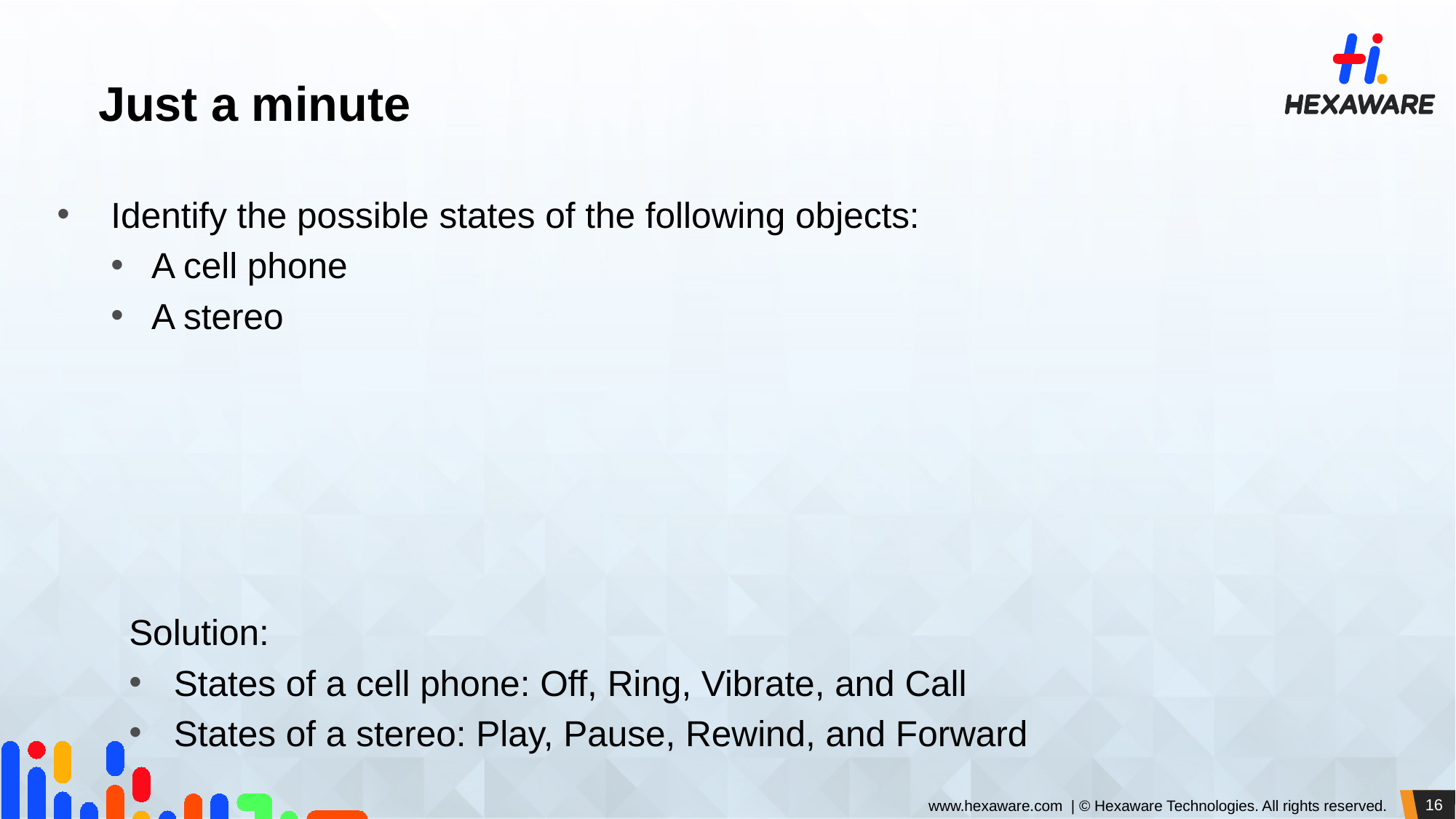

Just a minute
Identify the possible states of the following objects:
A cell phone
A stereo

Solution:
States of a cell phone: Off, Ring, Vibrate, and Call
States of a stereo: Play, Pause, Rewind, and Forward